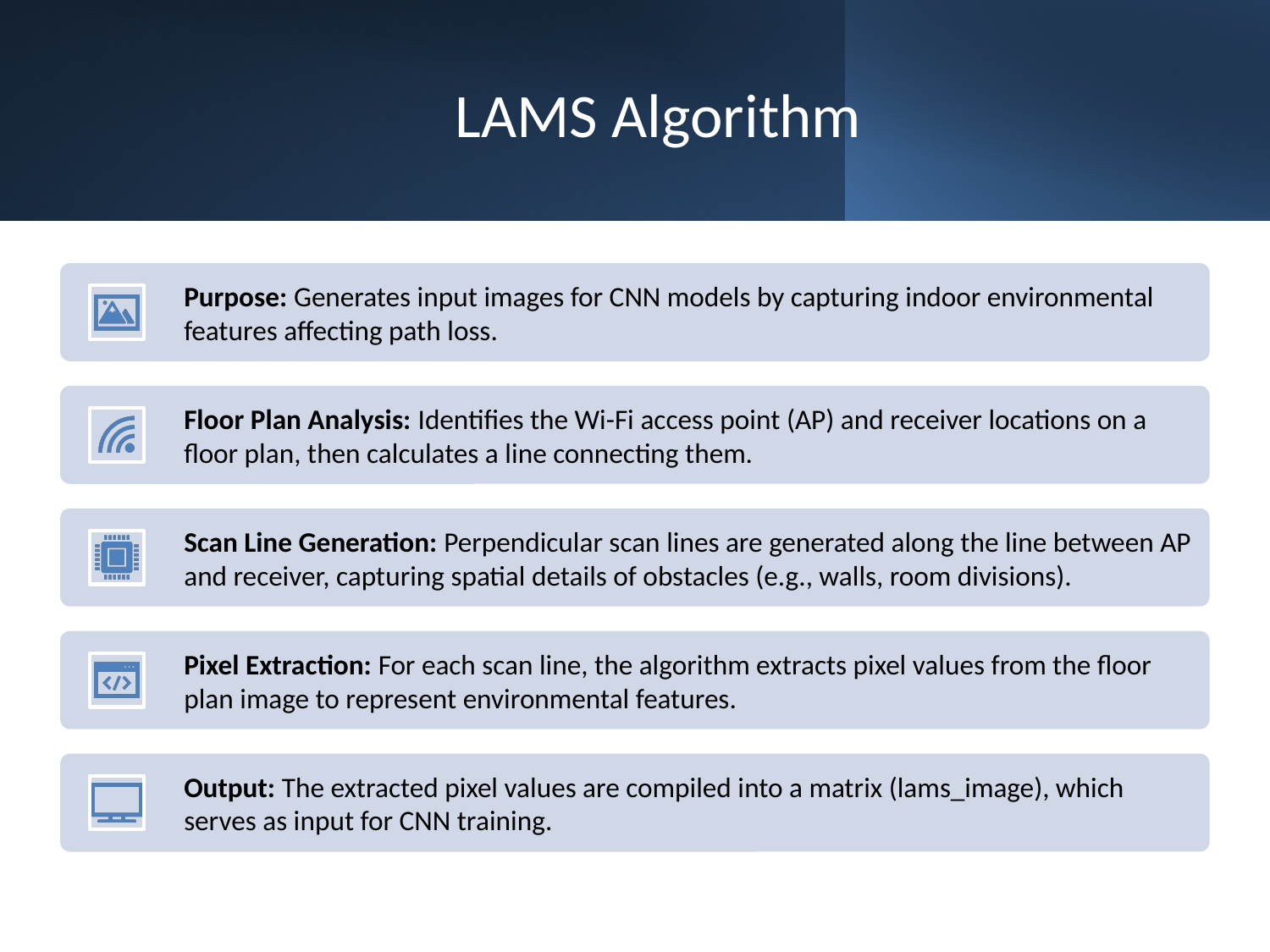

# LAMS Algorithm
Purpose: Generates input images for CNN models by capturing indoor environmental features affecting path loss.
Floor Plan Analysis: Identifies the Wi-Fi access point (AP) and receiver locations on a floor plan, then calculates a line connecting them.
Scan Line Generation: Perpendicular scan lines are generated along the line between AP and receiver, capturing spatial details of obstacles (e.g., walls, room divisions).
Pixel Extraction: For each scan line, the algorithm extracts pixel values from the floor plan image to represent environmental features.
Output: The extracted pixel values are compiled into a matrix (lams_image), which serves as input for CNN training.